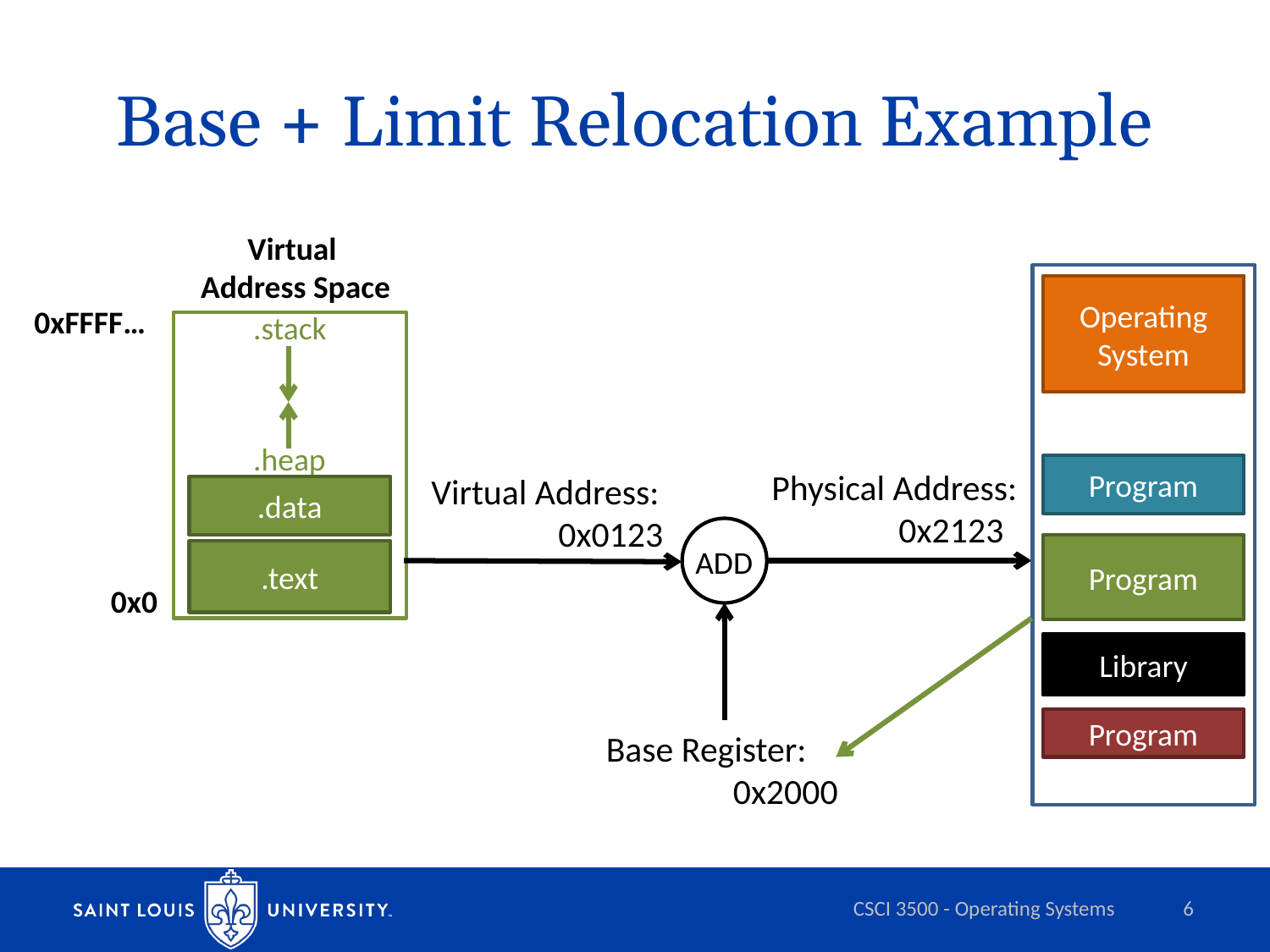

# Base + Limit Relocation Example
Virtual
Address Space
.stack

.heap
.data
.text
0xFFFF…
0x0

Operating System
Program
Program
Library
Program
Physical Address:
	0x2123
Virtual Address:
	0x0123

ADD
Base Register:
	0x2000
CSCI 3500 - Operating Systems
6